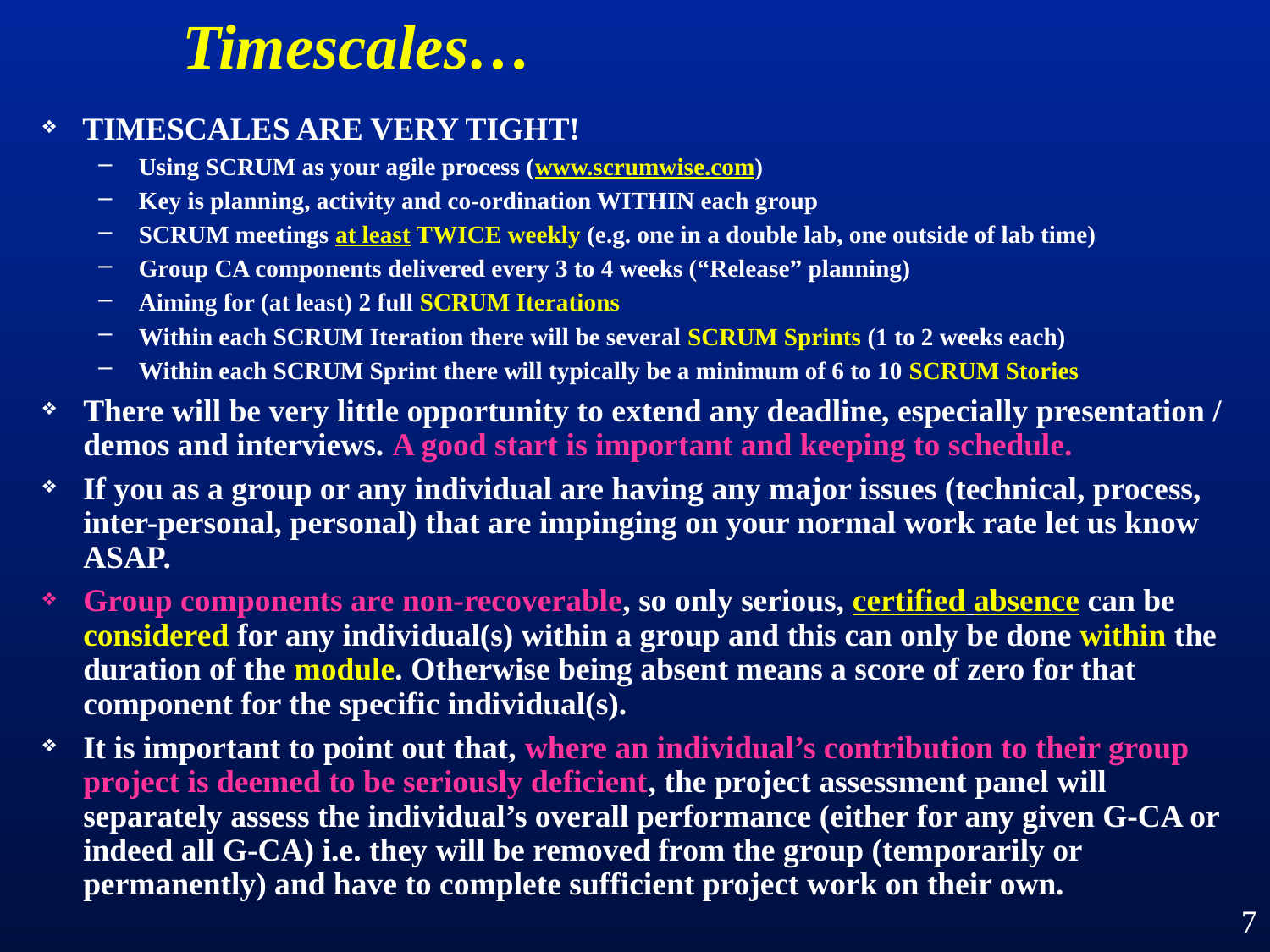

# Timescales…
TIMESCALES ARE VERY TIGHT!
Using SCRUM as your agile process (www.scrumwise.com)
Key is planning, activity and co-ordination WITHIN each group
SCRUM meetings at least TWICE weekly (e.g. one in a double lab, one outside of lab time)
Group CA components delivered every 3 to 4 weeks (“Release” planning)
Aiming for (at least) 2 full SCRUM Iterations
Within each SCRUM Iteration there will be several SCRUM Sprints (1 to 2 weeks each)
Within each SCRUM Sprint there will typically be a minimum of 6 to 10 SCRUM Stories
There will be very little opportunity to extend any deadline, especially presentation / demos and interviews. A good start is important and keeping to schedule.
If you as a group or any individual are having any major issues (technical, process, inter-personal, personal) that are impinging on your normal work rate let us know ASAP.
Group components are non-recoverable, so only serious, certified absence can be considered for any individual(s) within a group and this can only be done within the duration of the module. Otherwise being absent means a score of zero for that component for the specific individual(s).
It is important to point out that, where an individual’s contribution to their group project is deemed to be seriously deficient, the project assessment panel will separately assess the individual’s overall performance (either for any given G-CA or indeed all G-CA) i.e. they will be removed from the group (temporarily or permanently) and have to complete sufficient project work on their own.
7